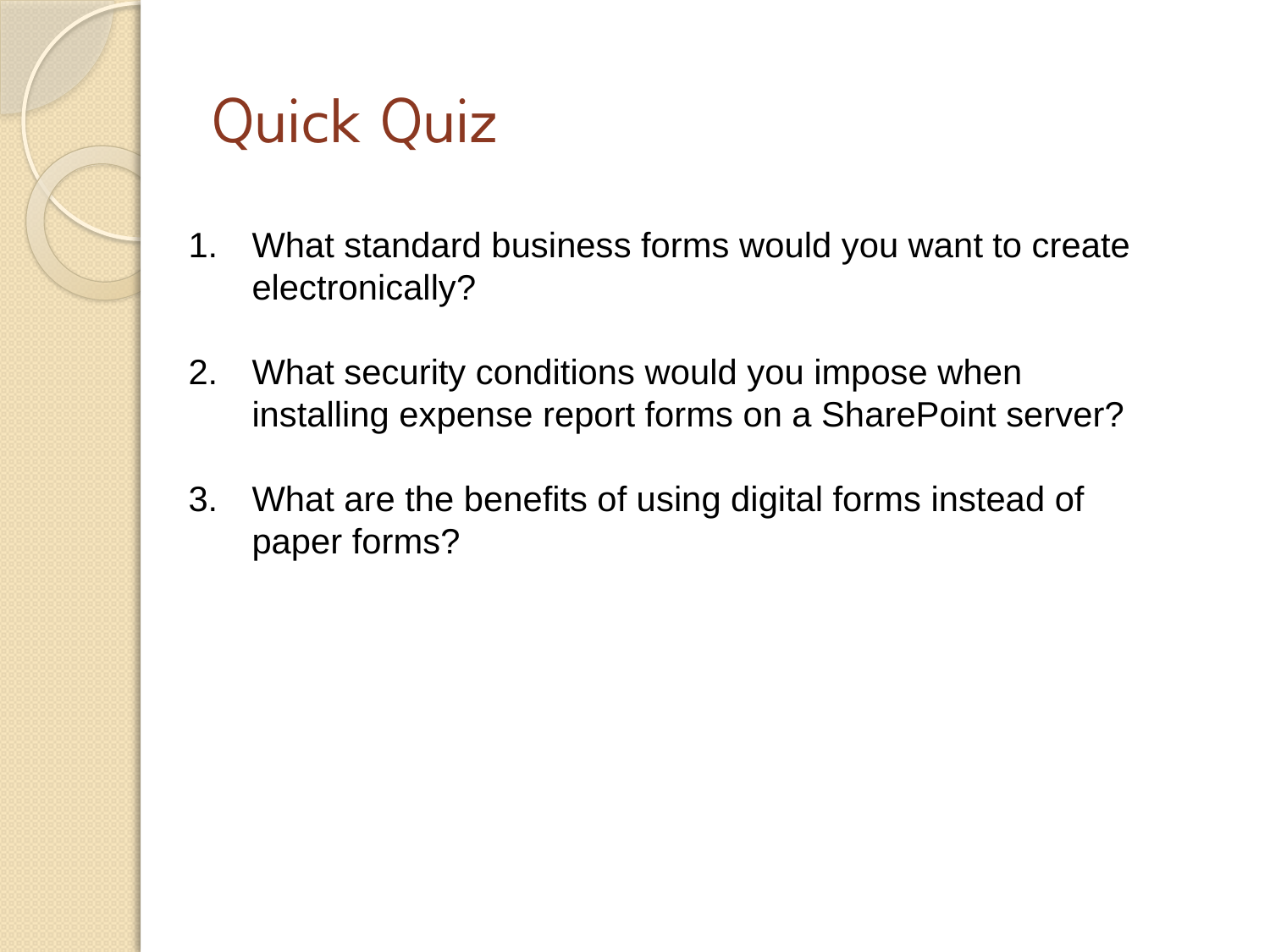

# Quick Quiz
What standard business forms would you want to create electronically?

What security conditions would you impose when installing expense report forms on a SharePoint server?

What are the benefits of using digital forms instead of paper forms?